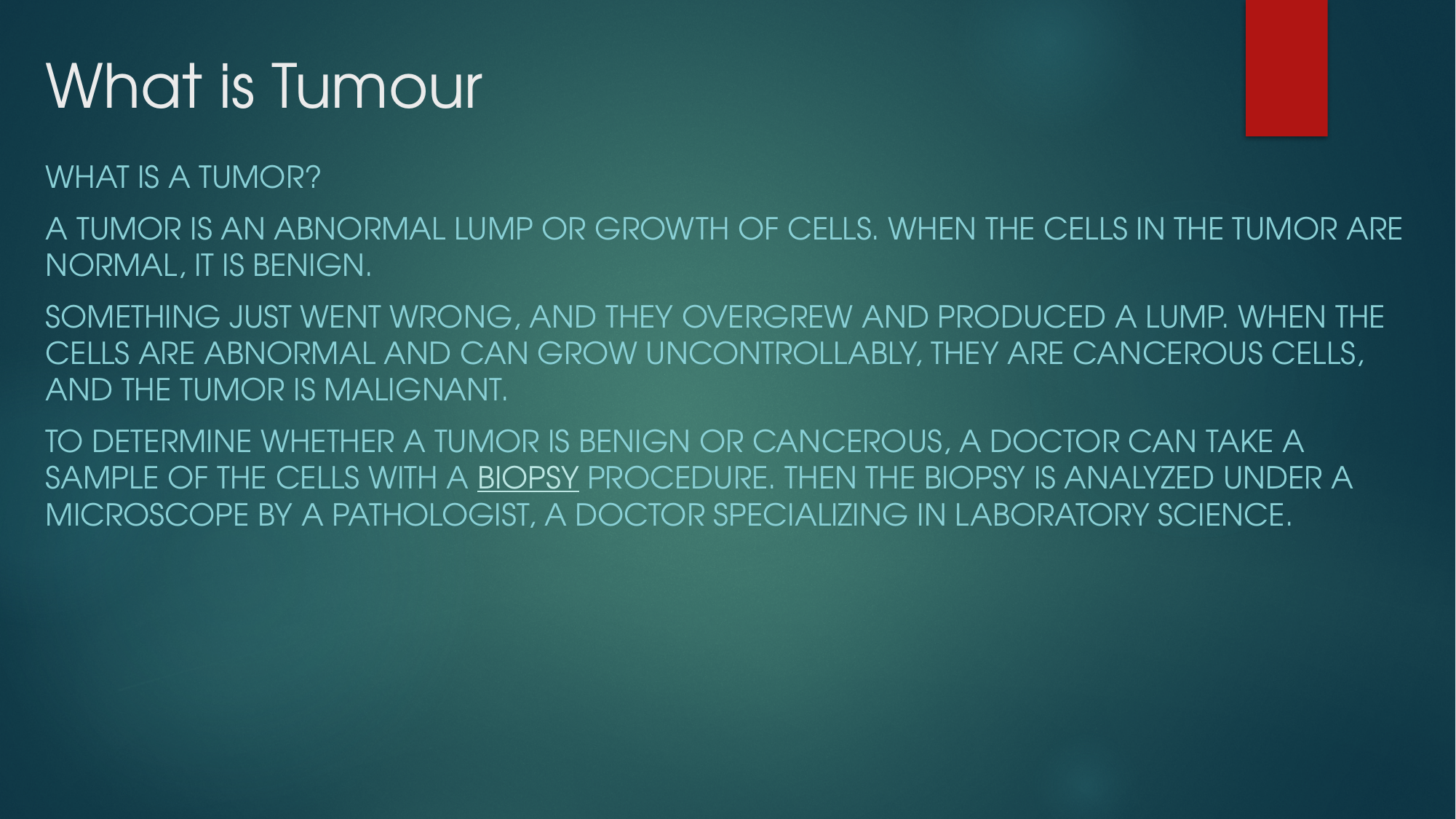

# What is Tumour
What Is a Tumor?
A tumor is an abnormal lump or growth of cells. When the cells in the tumor are normal, it is benign.
Something just went wrong, and they overgrew and produced a lump. When the cells are abnormal and can grow uncontrollably, they are cancerous cells, and the tumor is malignant.
To determine whether a tumor is benign or cancerous, a doctor can take a sample of the cells with a biopsy procedure. Then the biopsy is analyzed under a microscope by a pathologist, a doctor specializing in laboratory science.